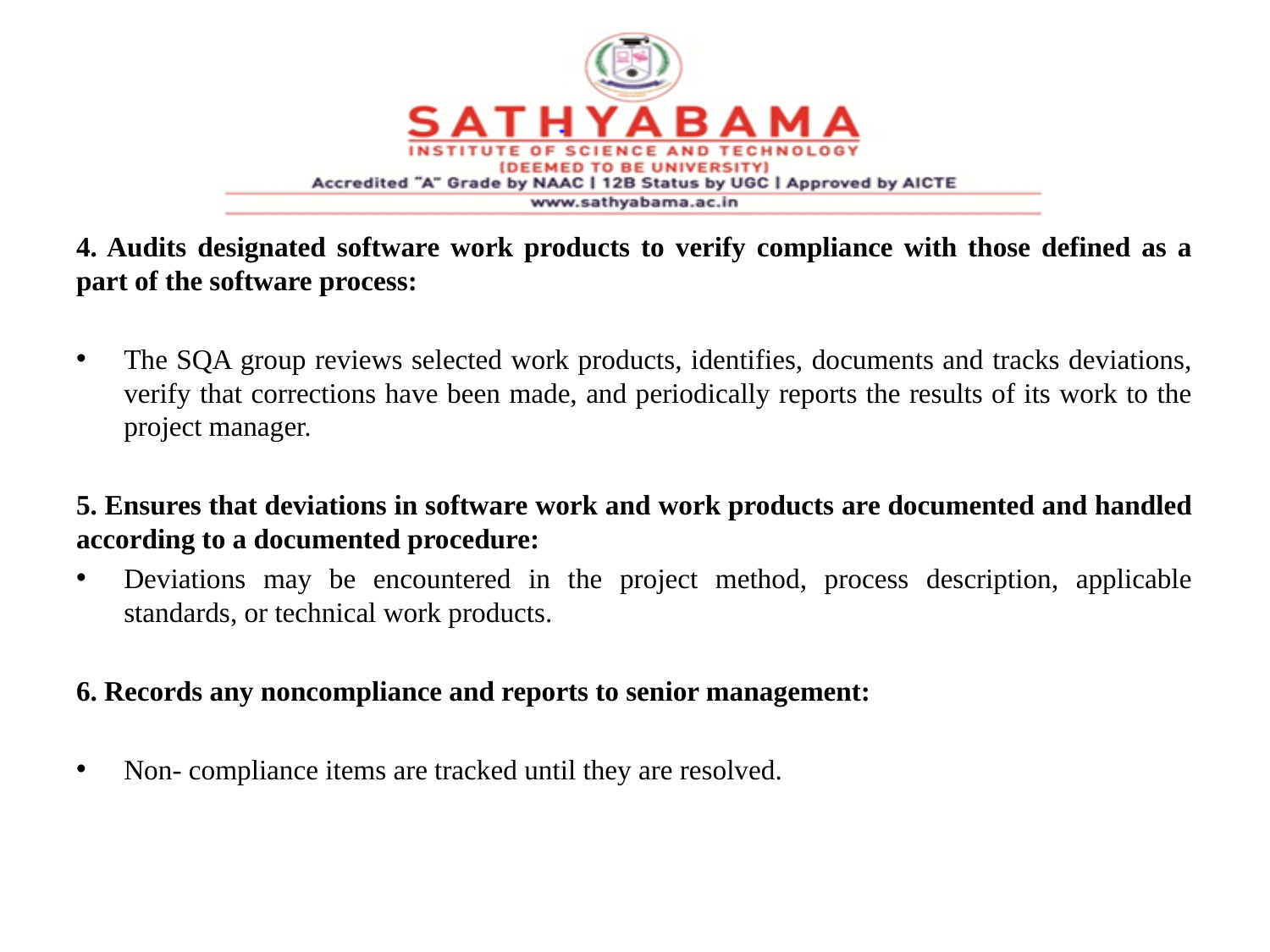

#
4. Audits designated software work products to verify compliance with those defined as a part of the software process:

The SQA group reviews selected work products, identifies, documents and tracks deviations, verify that corrections have been made, and periodically reports the results of its work to the project manager.

5. Ensures that deviations in software work and work products are documented and handled according to a documented procedure:
Deviations may be encountered in the project method, process description, applicable standards, or technical work products.

6. Records any noncompliance and reports to senior management:

Non- compliance items are tracked until they are resolved.